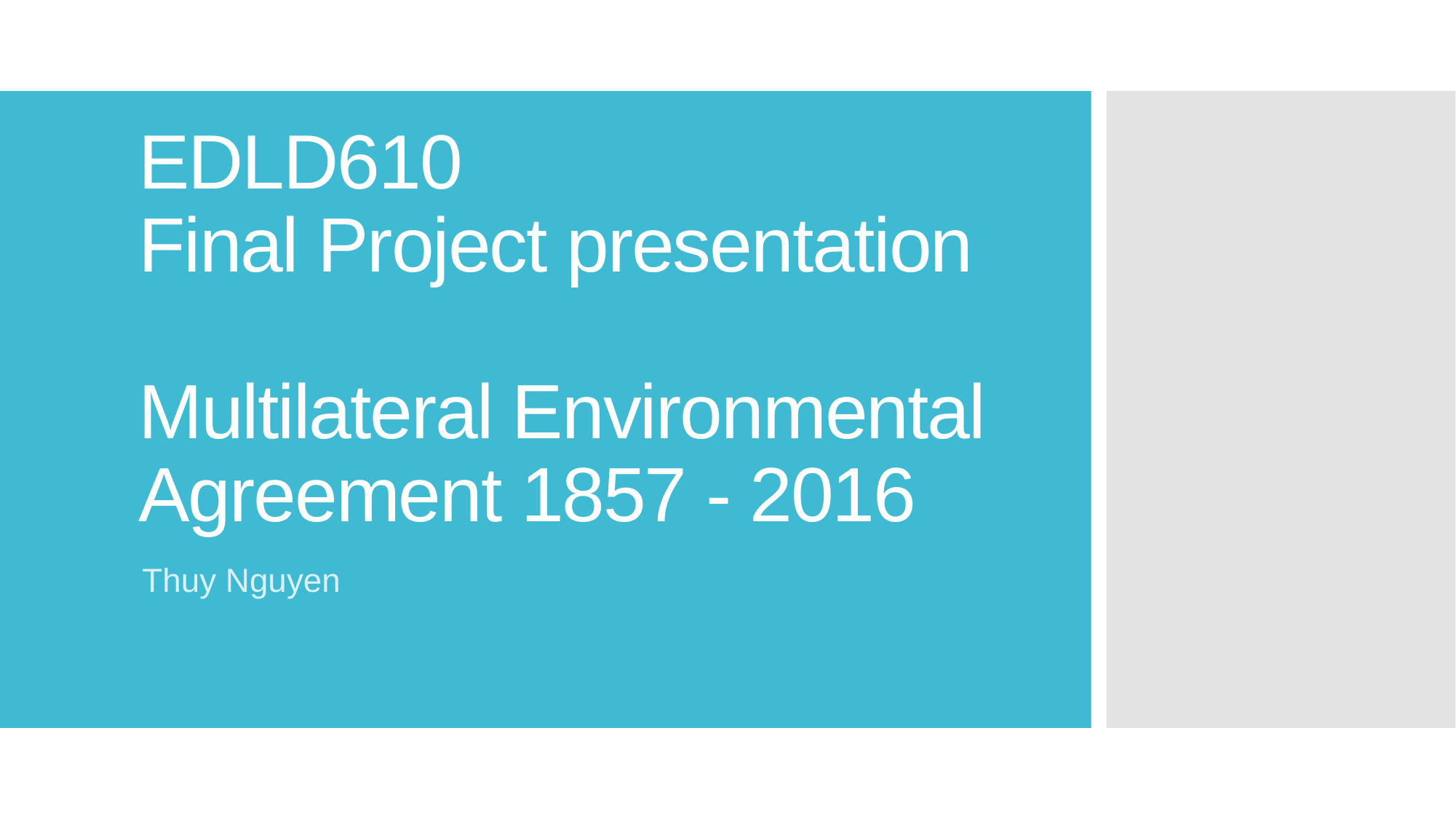

# EDLD610 Final Project presentation Multilateral Environmental Agreement 1857 - 2016
Thuy Nguyen